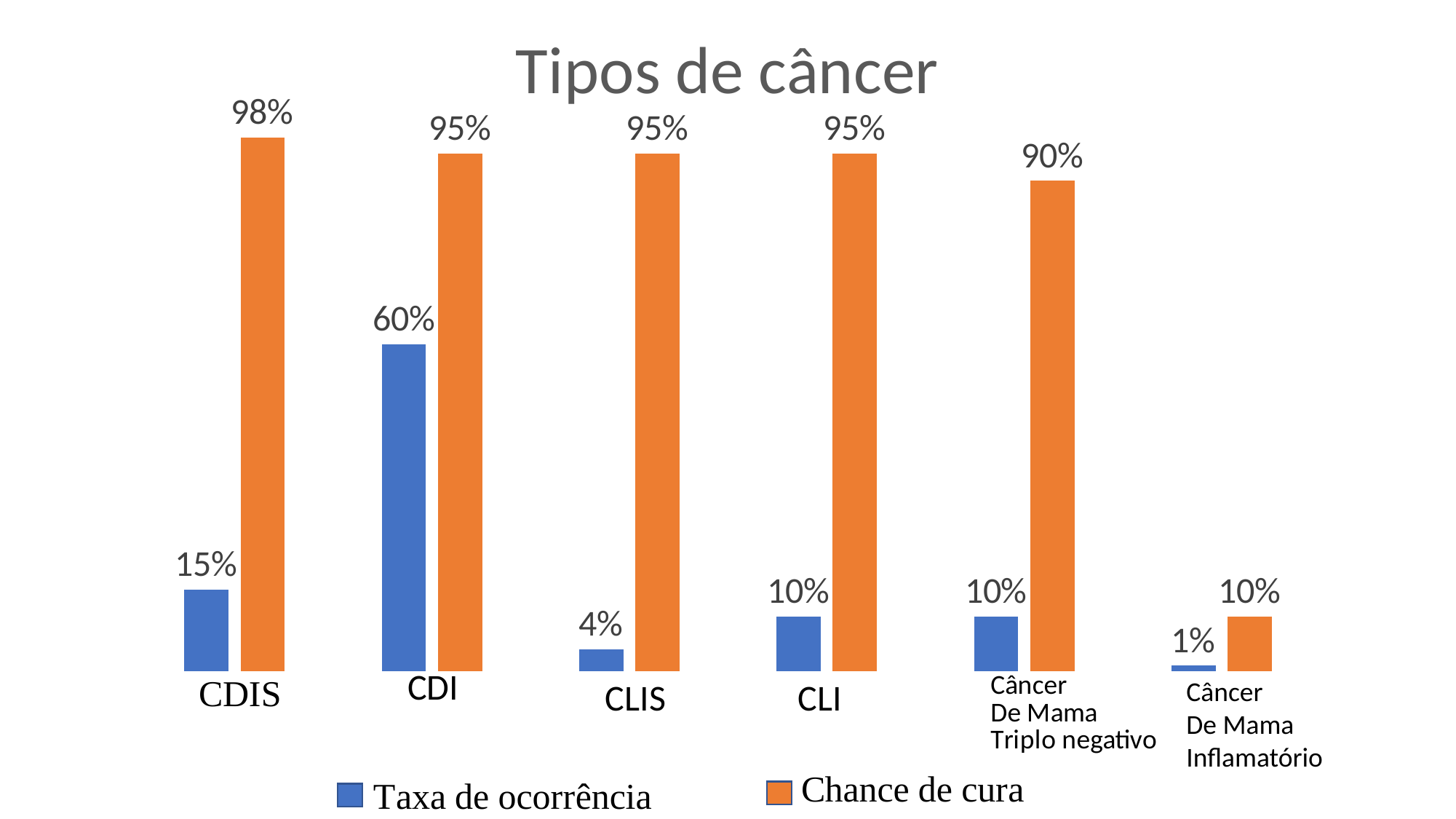

[unsupported chart]

### Chart: Tipos de câncer

| Category |  |  |
|---|---|---|
CLIS
CLI
Câncer
De Mama
Inflamatório